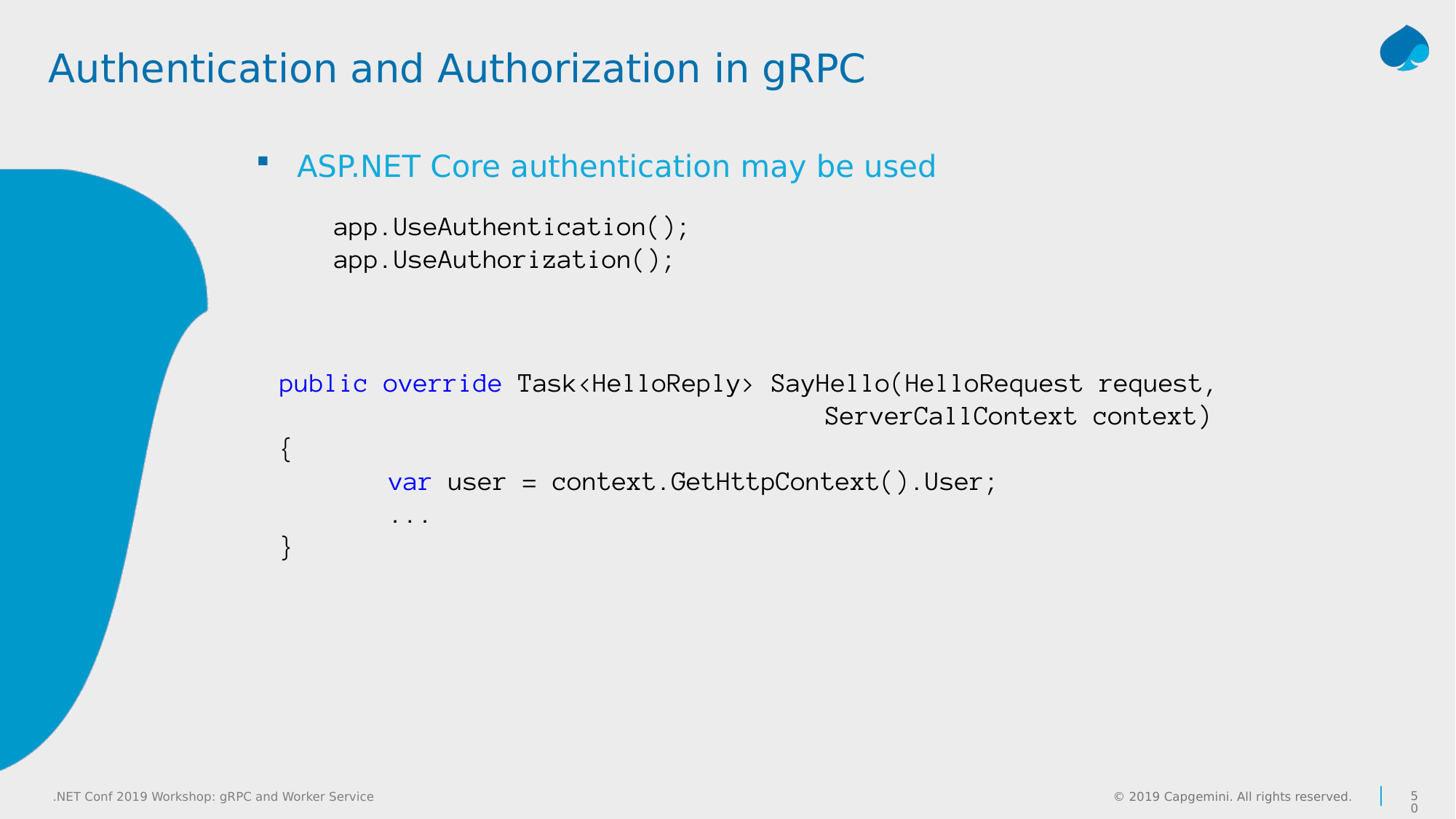

# Authentication and Authorization in gRPC
ASP.NET Core authentication may be used

app.UseAuthentication();
app.UseAuthorization();

public override Task<HelloReply> SayHello(HelloRequest request,
					ServerCallContext context)
{
	var user = context.GetHttpContext().User;
	...
}
© 2019 Capgemini. All rights reserved.
50